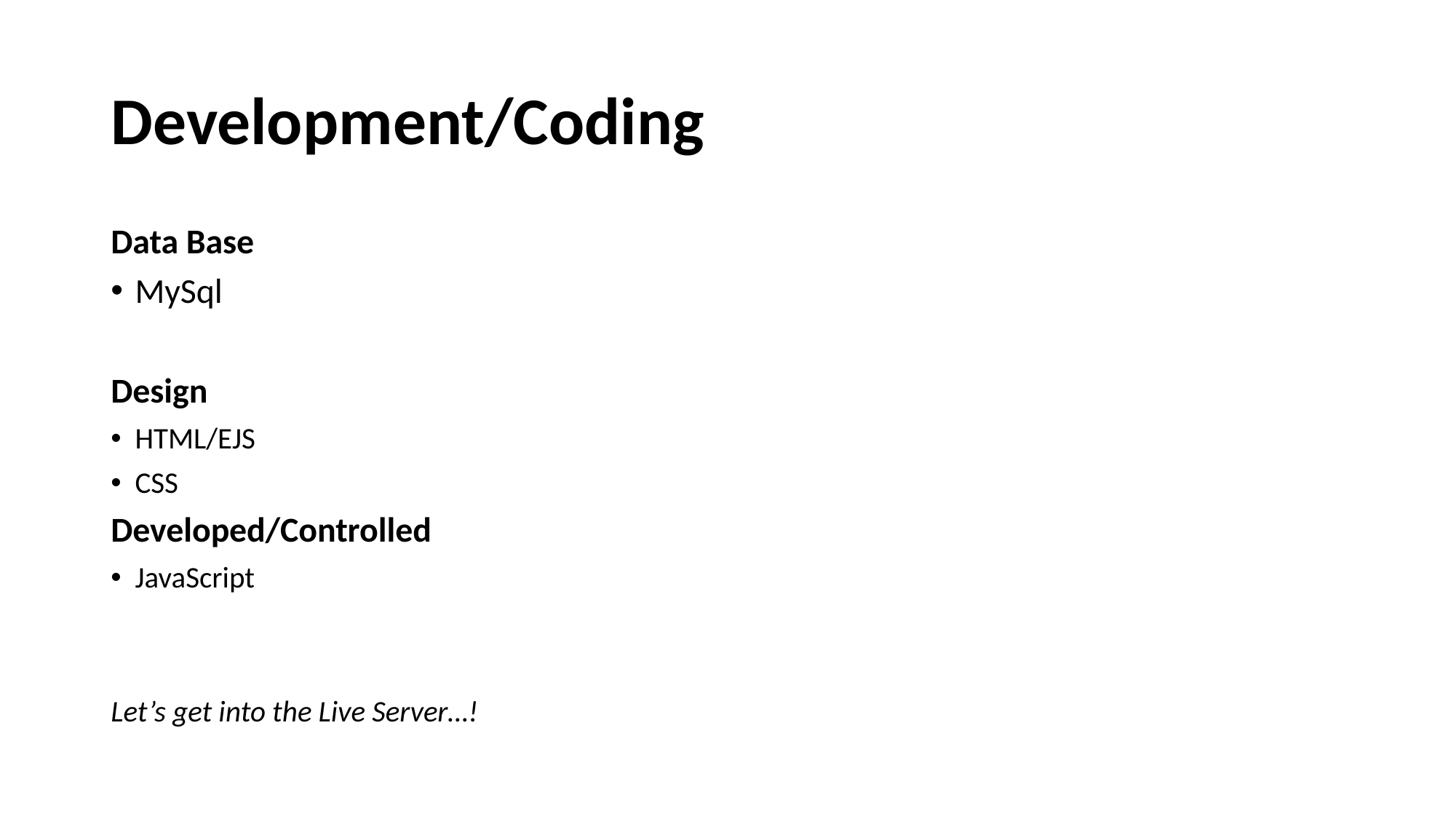

# Development/Coding
Data Base
MySql

Design
HTML/EJS
CSS
Developed/Controlled
JavaScript

Let’s get into the Live Server…!